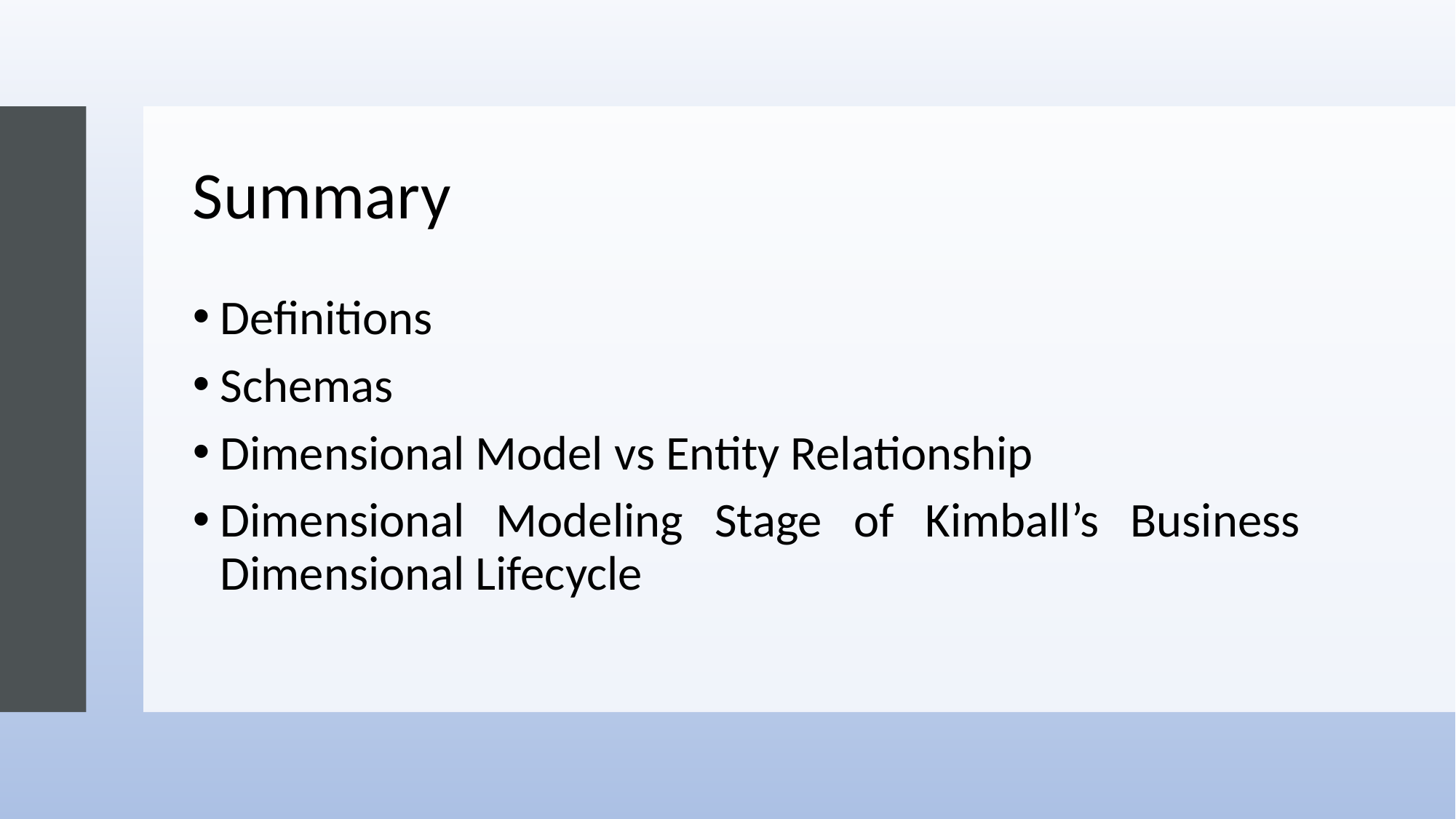

# Summary
Definitions
Schemas
Dimensional Model vs Entity Relationship
Dimensional Modeling Stage of Kimball’s Business Dimensional Lifecycle